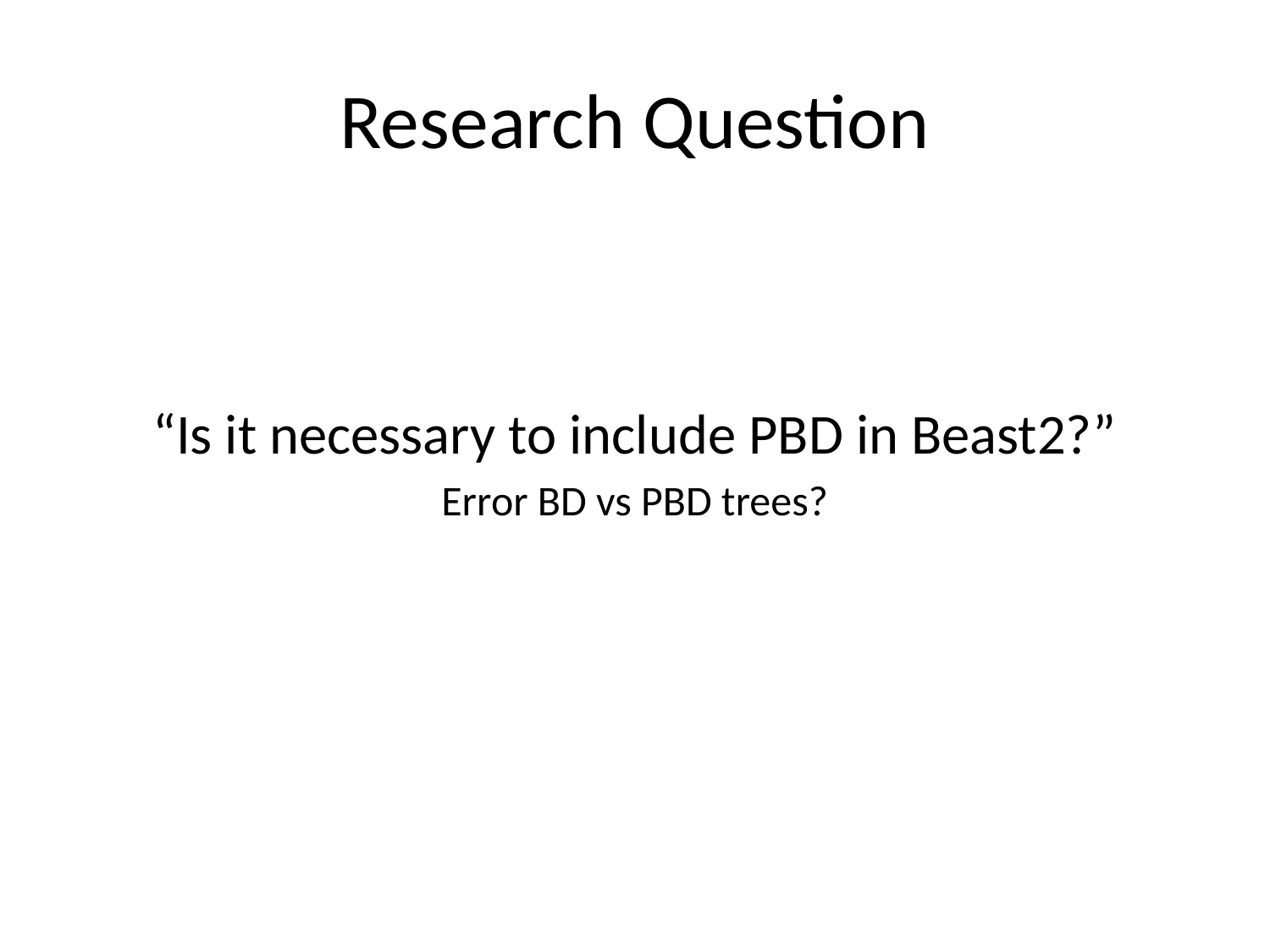

# Research Question
“Is it necessary to include PBD in Beast2?”
Error BD vs PBD trees?